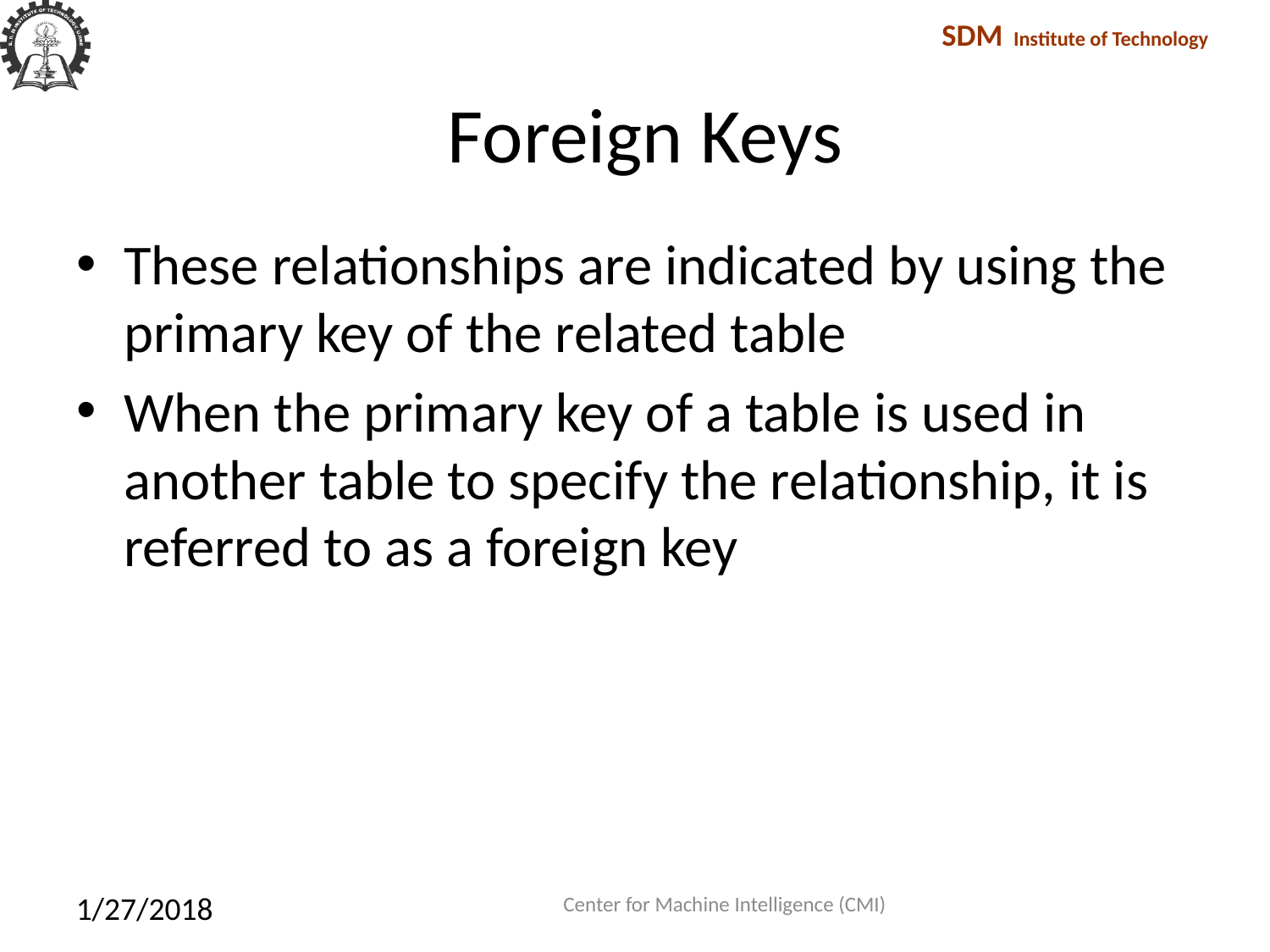

# Foreign Keys
These relationships are indicated by using the primary key of the related table
When the primary key of a table is used in another table to specify the relationship, it is referred to as a foreign key
Center for Machine Intelligence (CMI)
1/27/2018